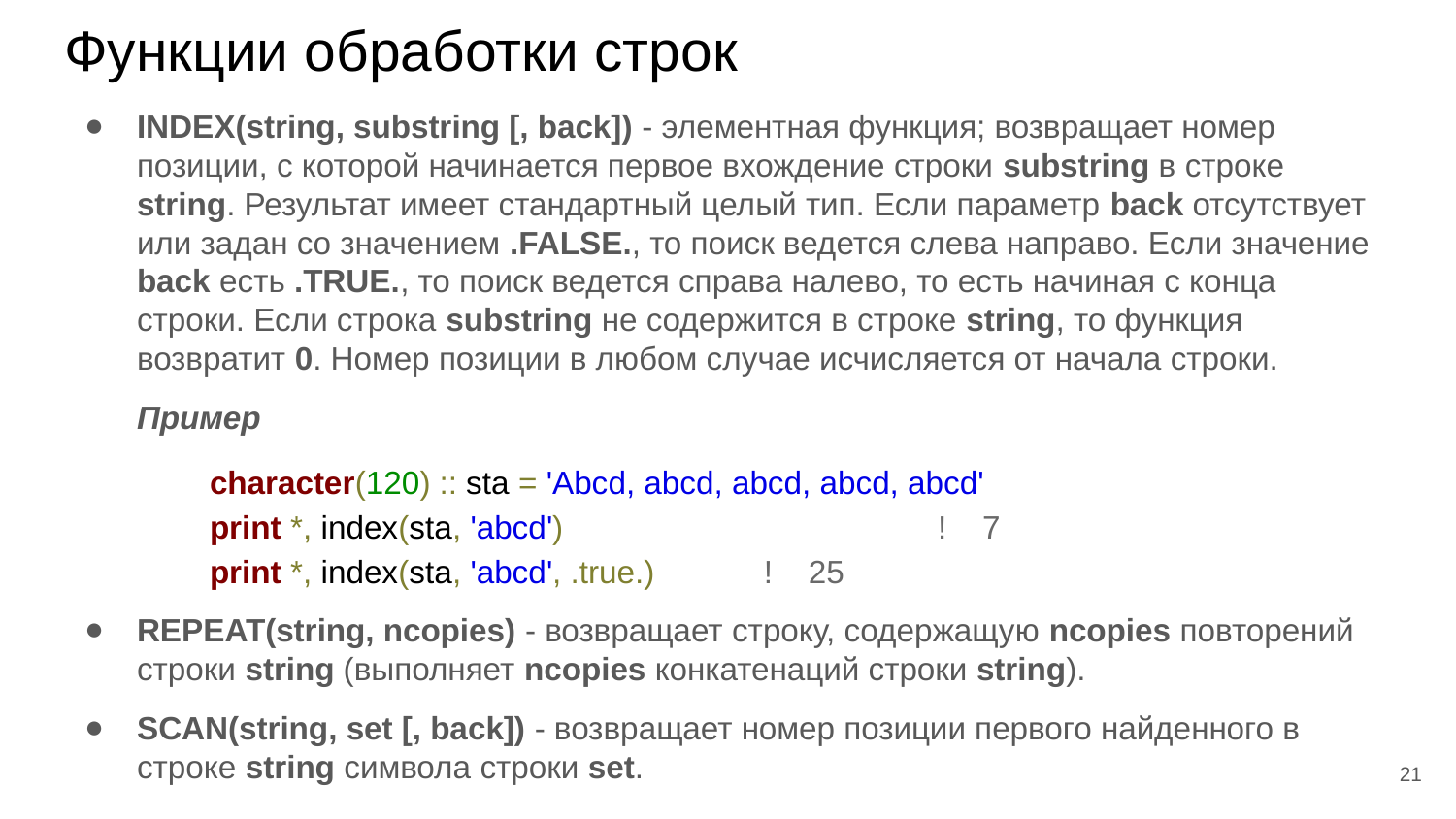

# Функции обработки строк
INDEX(string, substring [, back]) - элементная функция; возвращает номер позиции, с которой начинается первое вхождение строки substring в строке string. Результат имеет стандартный целый тип. Если параметр back отсутствует или задан со значением .FALSE., то поиск ведется слева направо. Если значение back есть .TRUE., то поиск ведется справа налево, то есть начиная с конца строки. Если строка substring не содержится в строке string, то функция возвратит 0. Номер позиции в любом случае исчисляется от начала строки.
Пример
character(120) :: sta = 'Abcd, abcd, abcd, abcd, abcd'
print *, index(sta, 'abcd')			!    7
print *, index(sta, 'abcd', .true.)	!    25
REPEAT(string, ncopies) - возвращает строку, содержащую ncopies повторений строки string (выполняет ncopies конкатенаций строки string).
SCAN(string, set [, back]) - возвращает номер позиции первого найденного в строке string символа строки set.
21